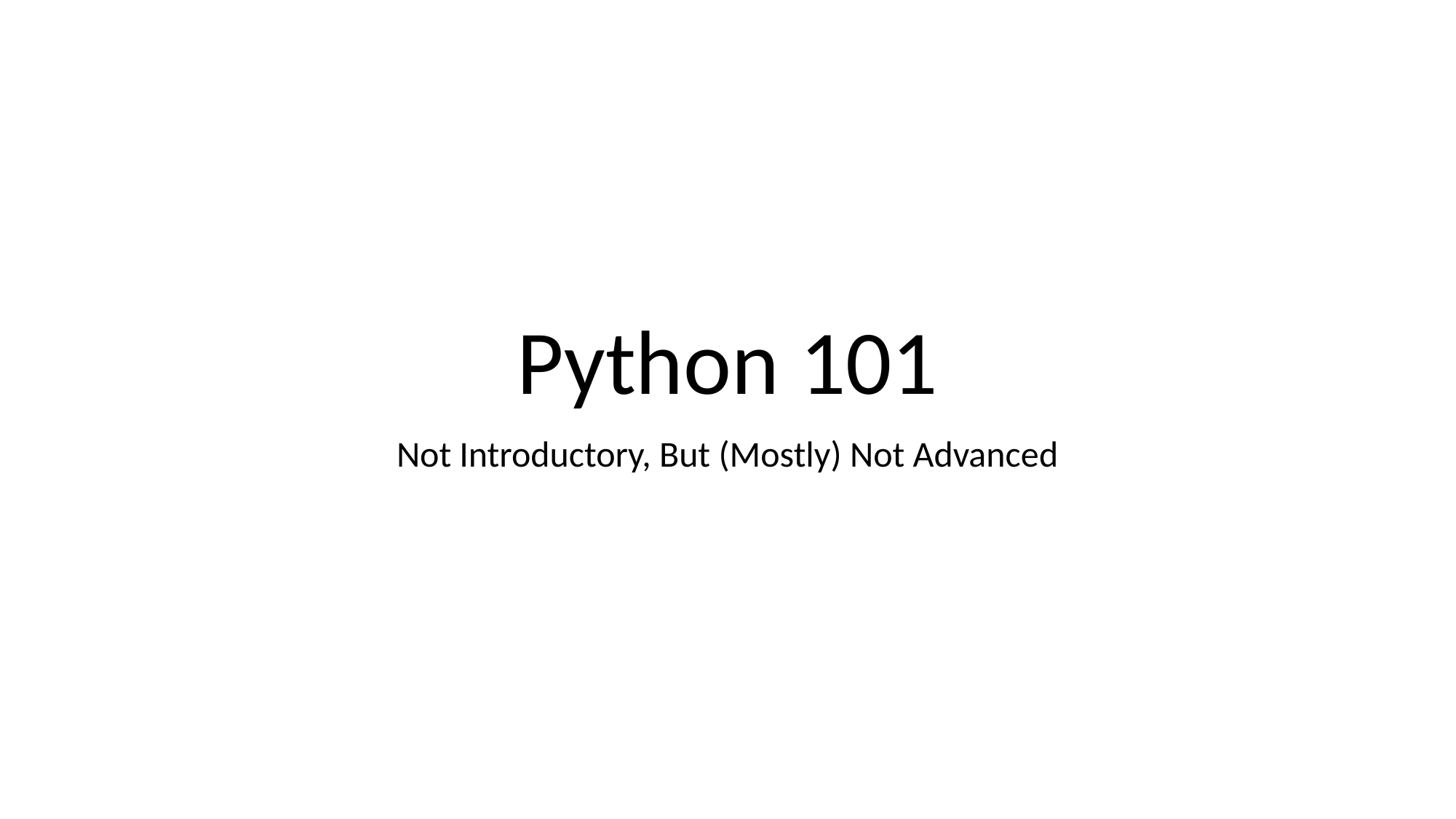

# Python 101
Not Introductory, But (Mostly) Not Advanced